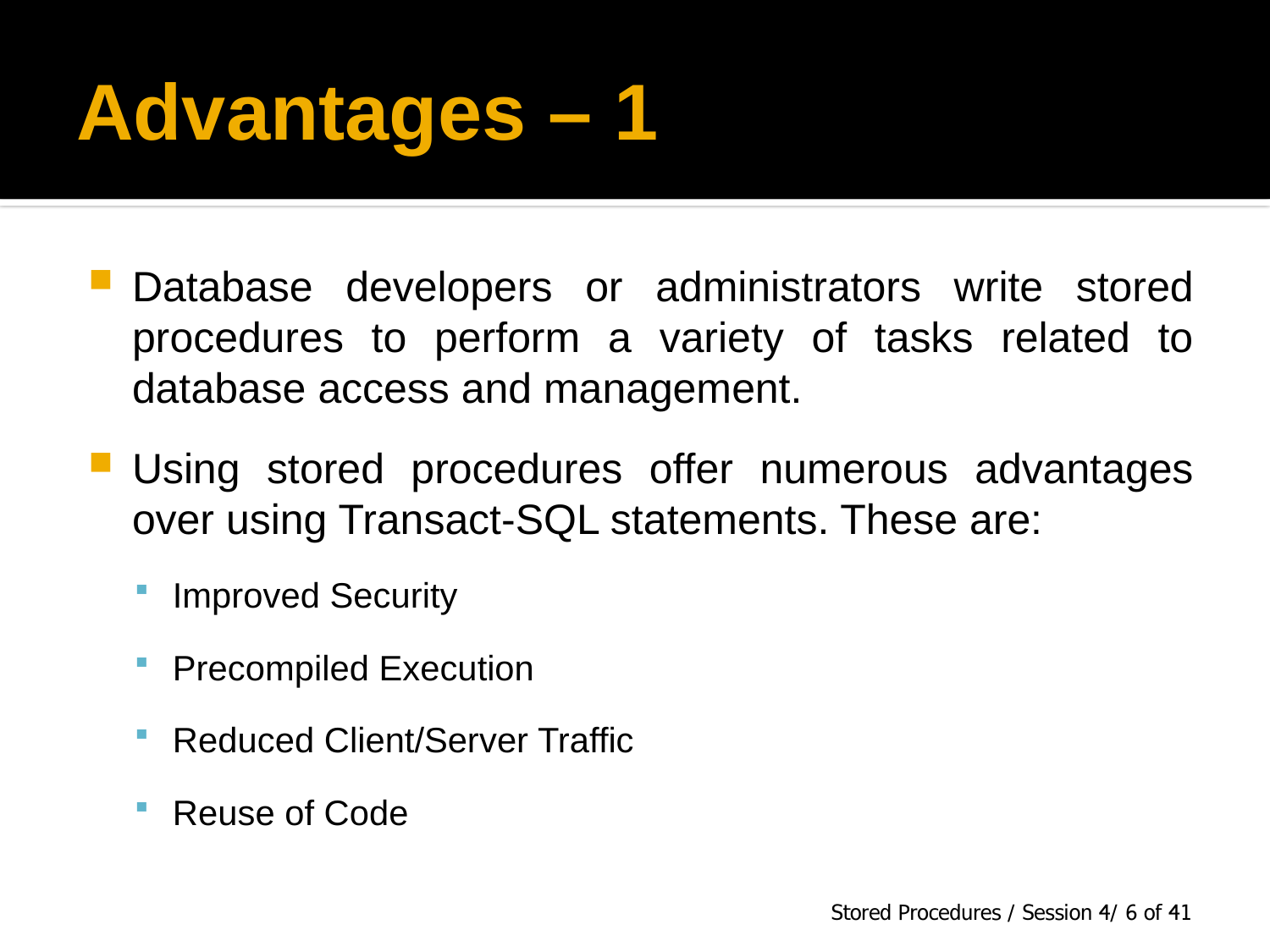

# Advantages – 1
Database developers or administrators write stored procedures to perform a variety of tasks related to database access and management.
Using stored procedures offer numerous advantages over using Transact-SQL statements. These are:
Improved Security
Precompiled Execution
Reduced Client/Server Traffic
Reuse of Code